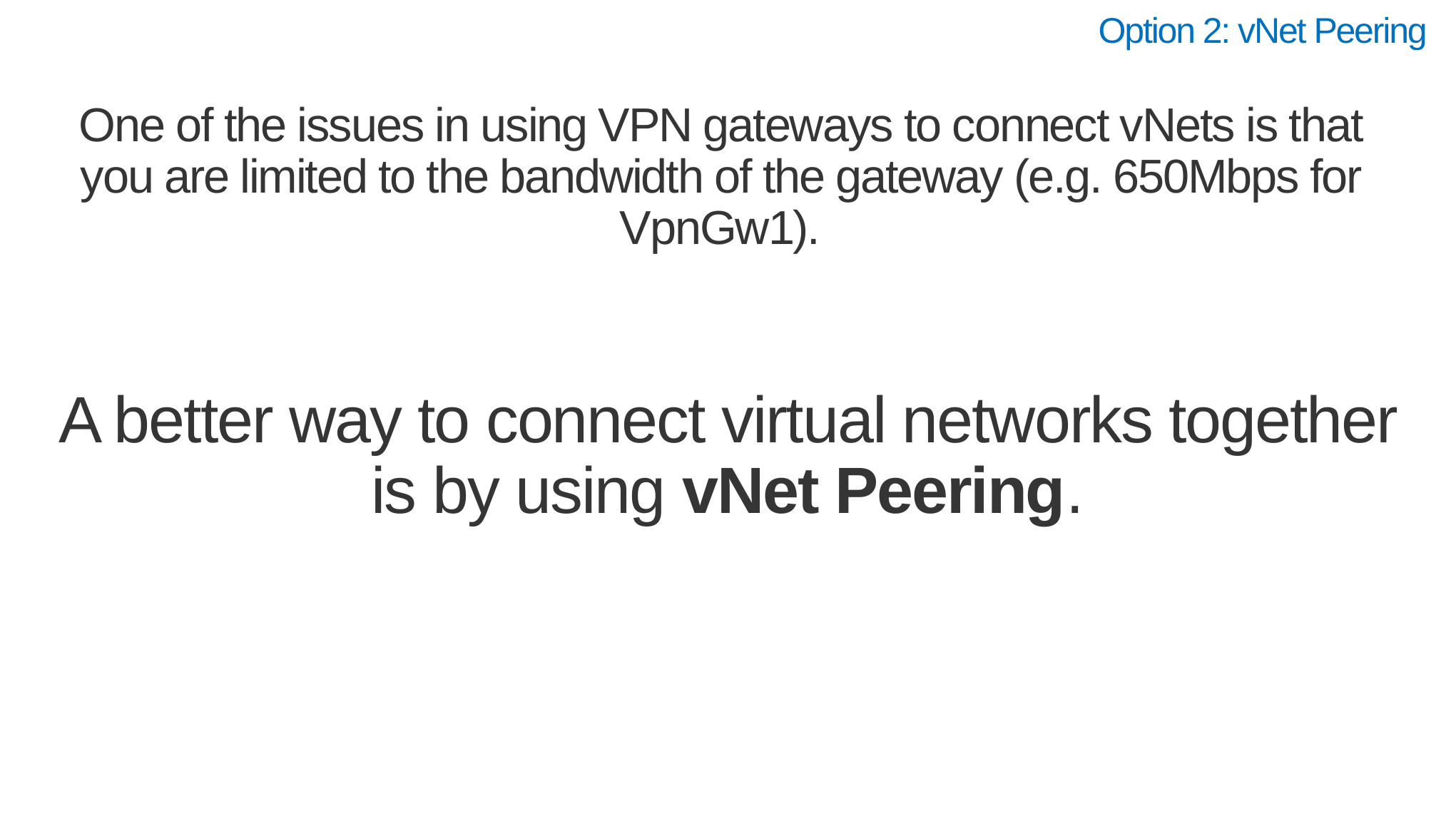

# Option 2: vNet Peering
One of the issues in using VPN gateways to connect vNets is that you are limited to the bandwidth of the gateway (e.g. 650Mbps for VpnGw1).
A better way to connect virtual networks together is by using vNet Peering.